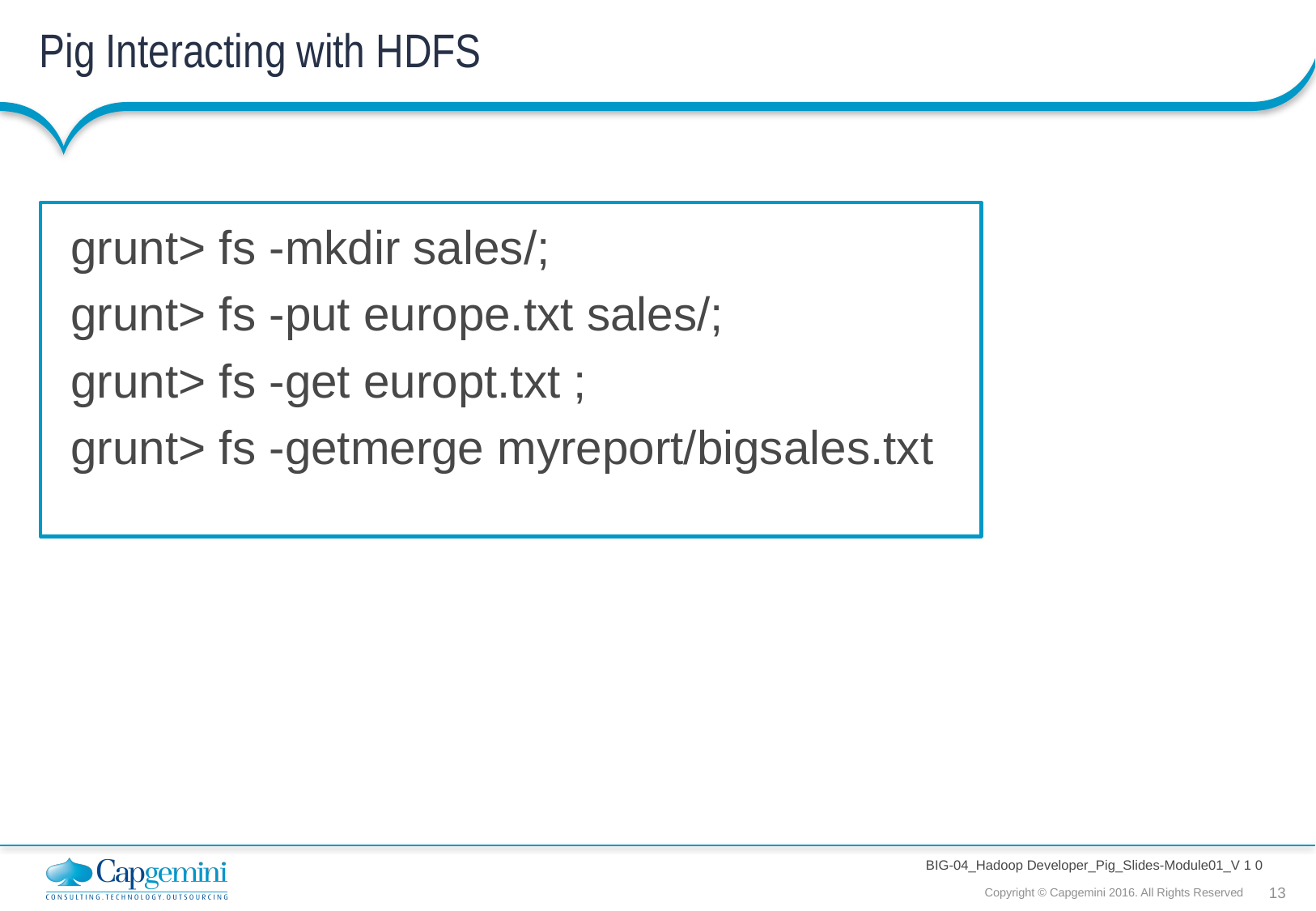

# Pig Interacting with HDFS

	grunt> fs -mkdir sales/;
	grunt> fs -put europe.txt sales/;
	grunt> fs -get europt.txt ;
	grunt> fs -getmerge myreport/bigsales.txt